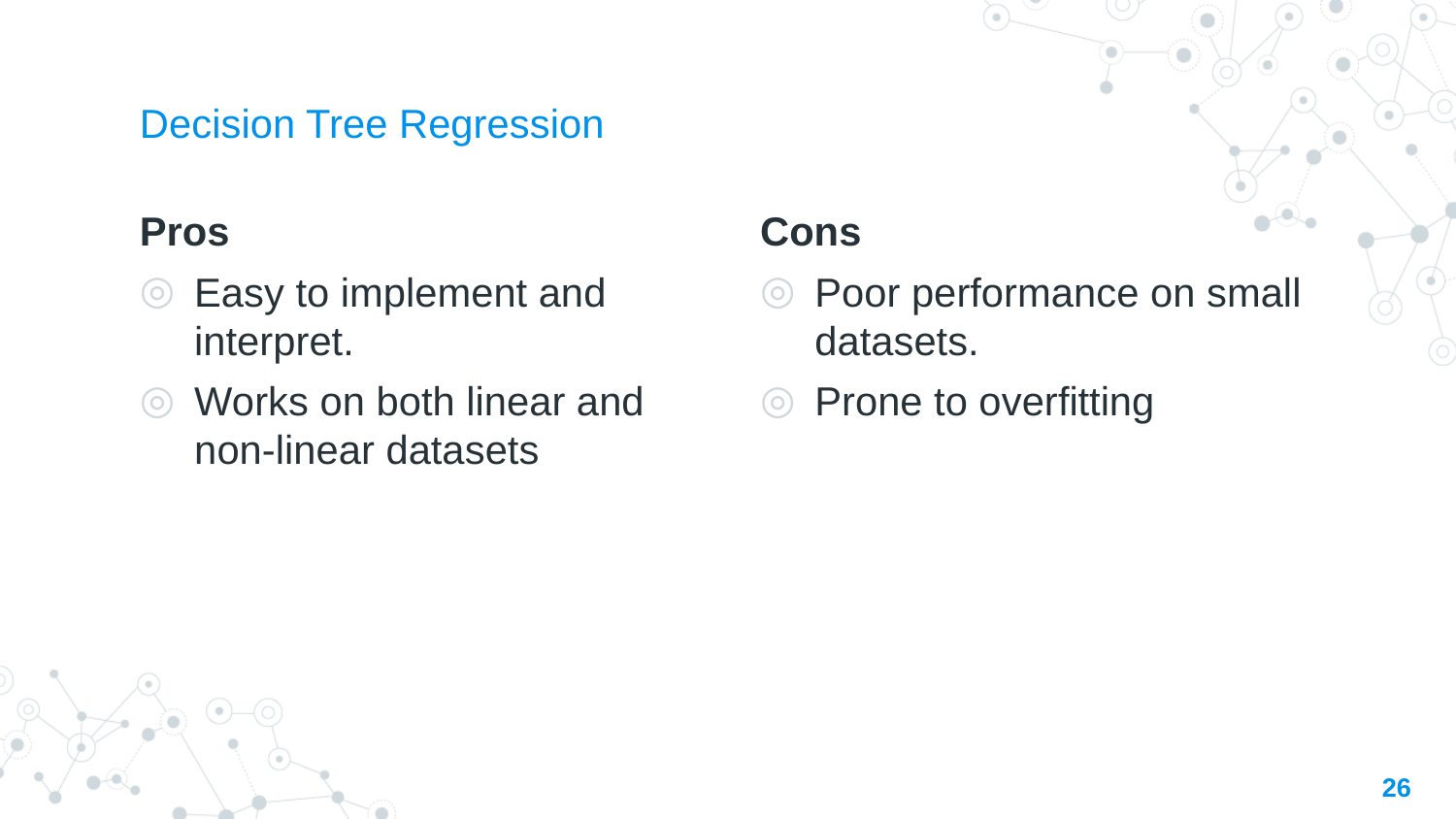

# Decision Tree Regression
Pros
Easy to implement and interpret.
Works on both linear and non-linear datasets
Cons
Poor performance on small datasets.
Prone to overfitting
26